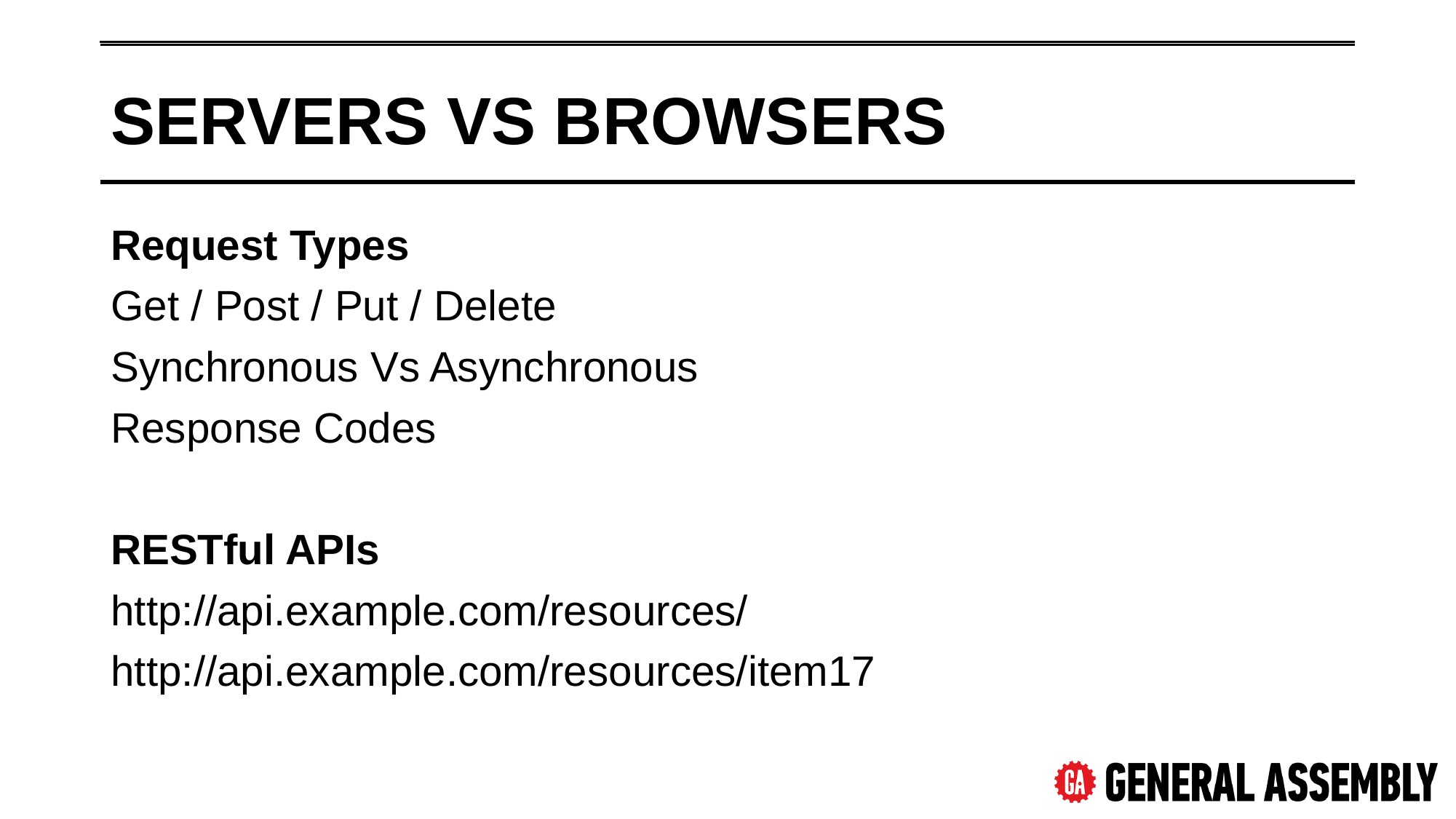

# Servers Vs Browsers
Request Types
Get / Post / Put / Delete
Synchronous Vs Asynchronous
Response Codes

RESTful APIs
http://api.example.com/resources/
http://api.example.com/resources/item17